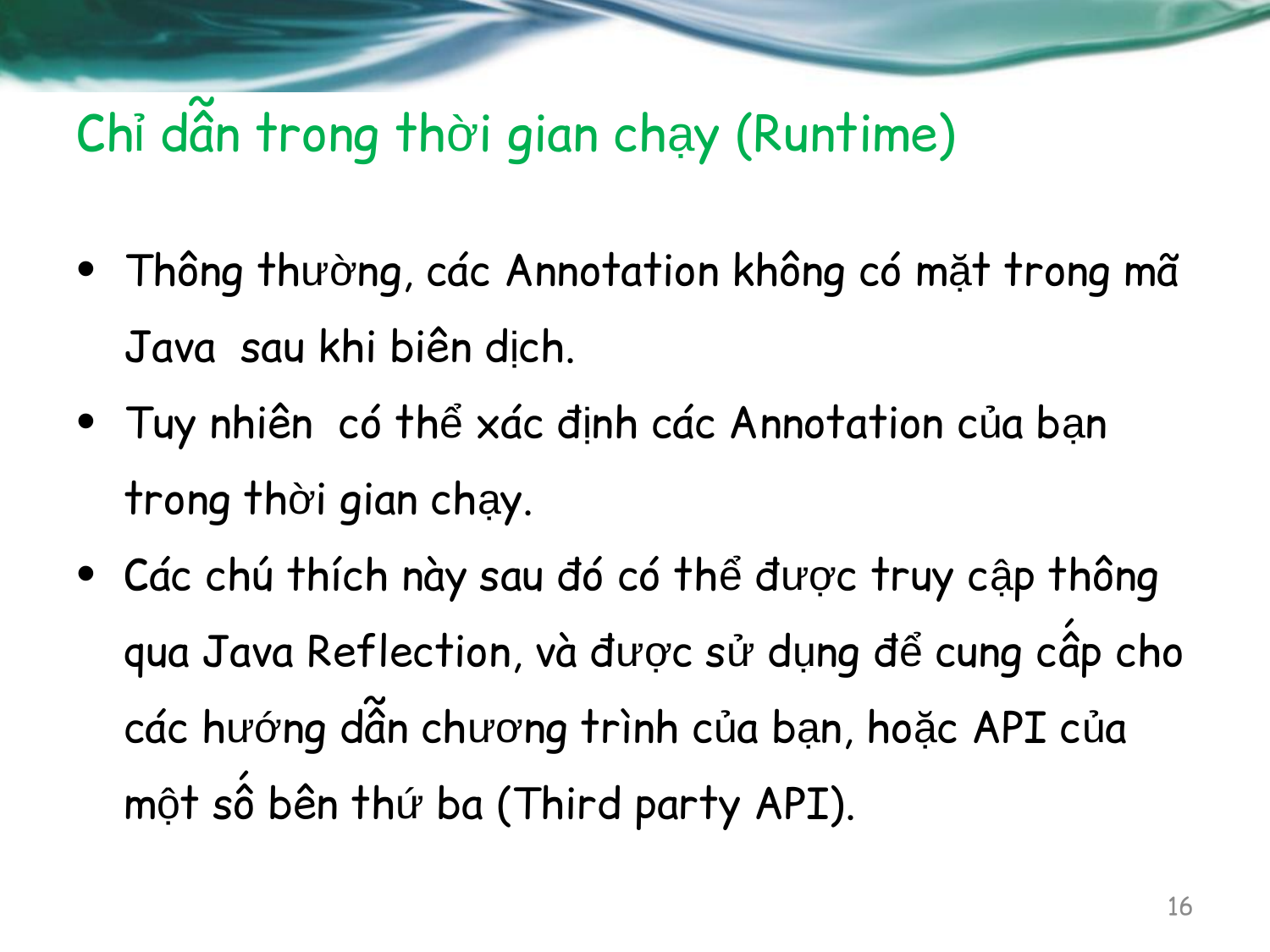

# Chỉ dẫn trong thời gian chạy (Runtime)
Thông thường, các Annotation không có mặt trong mã Java  sau khi biên dịch.
Tuy nhiên  có thể xác định các Annotation của bạn trong thời gian chạy.
Các chú thích này sau đó có thể được truy cập thông qua Java Reflection, và được sử dụng để cung cấp cho các hướng dẫn chương trình của bạn, hoặc API của một số bên thứ ba (Third party API).
16